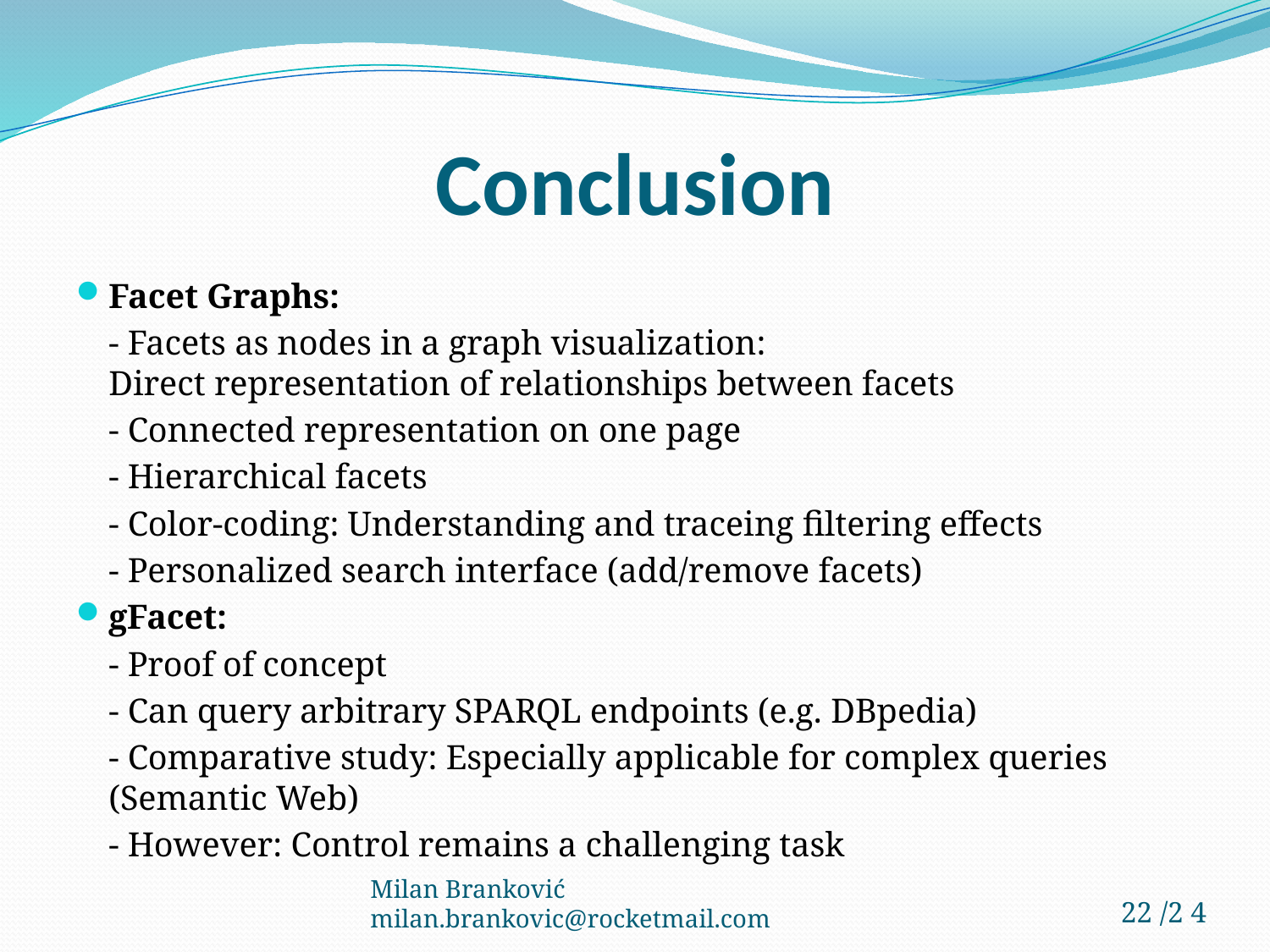

# Conclusion
Facet Graphs:
	- Facets as nodes in a graph visualization:
	Direct representation of relationships between facets
	- Connected representation on one page
	- Hierarchical facets
	- Color-coding: Understanding and traceing filtering effects
	- Personalized search interface (add/remove facets)
gFacet:
	- Proof of concept
	- Can query arbitrary SPARQL endpoints (e.g. DBpedia)
	- Comparative study: Especially applicable for complex queries (Semantic Web)
	- However: Control remains a challenging task
Milan Branković     milan.brankovic@rocketmail.com
22 /2 4